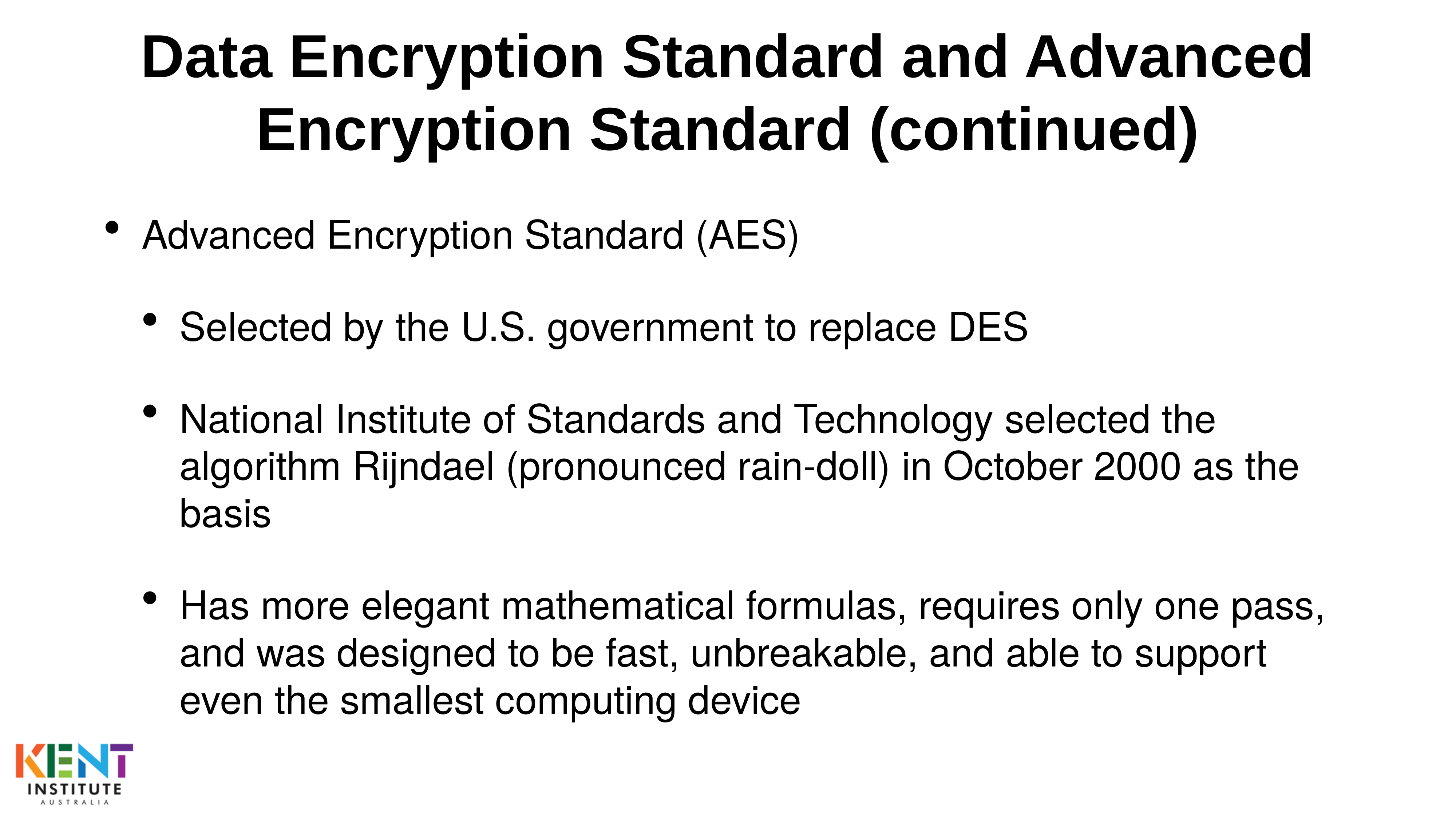

# Data Encryption Standard and Advanced Encryption Standard (continued)

Advanced Encryption Standard (AES)
Selected by the U.S. government to replace DES
National Institute of Standards and Technology selected the algorithm Rijndael (pronounced rain-doll) in October 2000 as the basis
Has more elegant mathematical formulas, requires only one pass, and was designed to be fast, unbreakable, and able to support even the smallest computing device